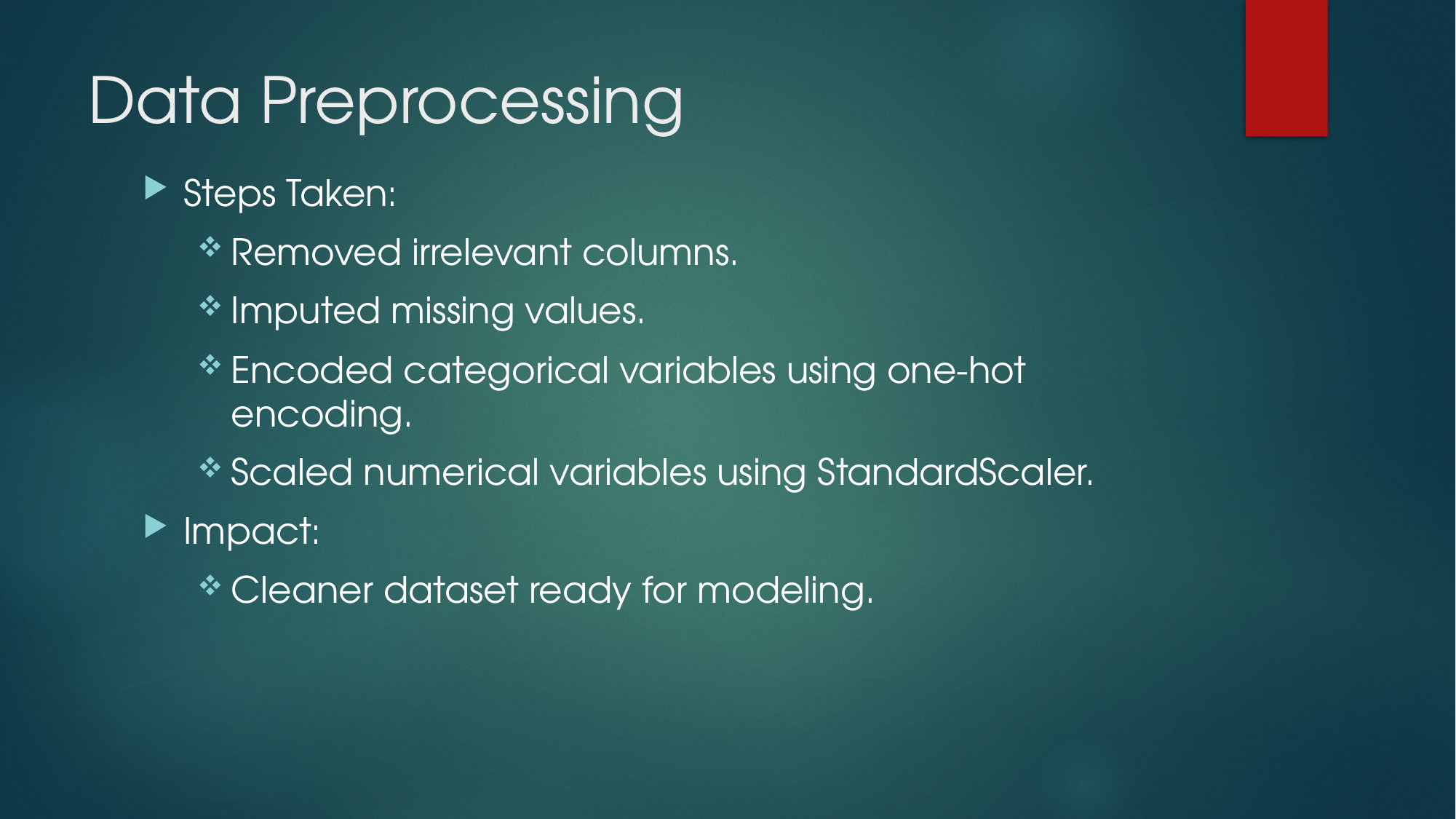

# Data Preprocessing
Steps Taken:
Removed irrelevant columns.
Imputed missing values.
Encoded categorical variables using one-hot encoding.
Scaled numerical variables using StandardScaler.
Impact:
Cleaner dataset ready for modeling.